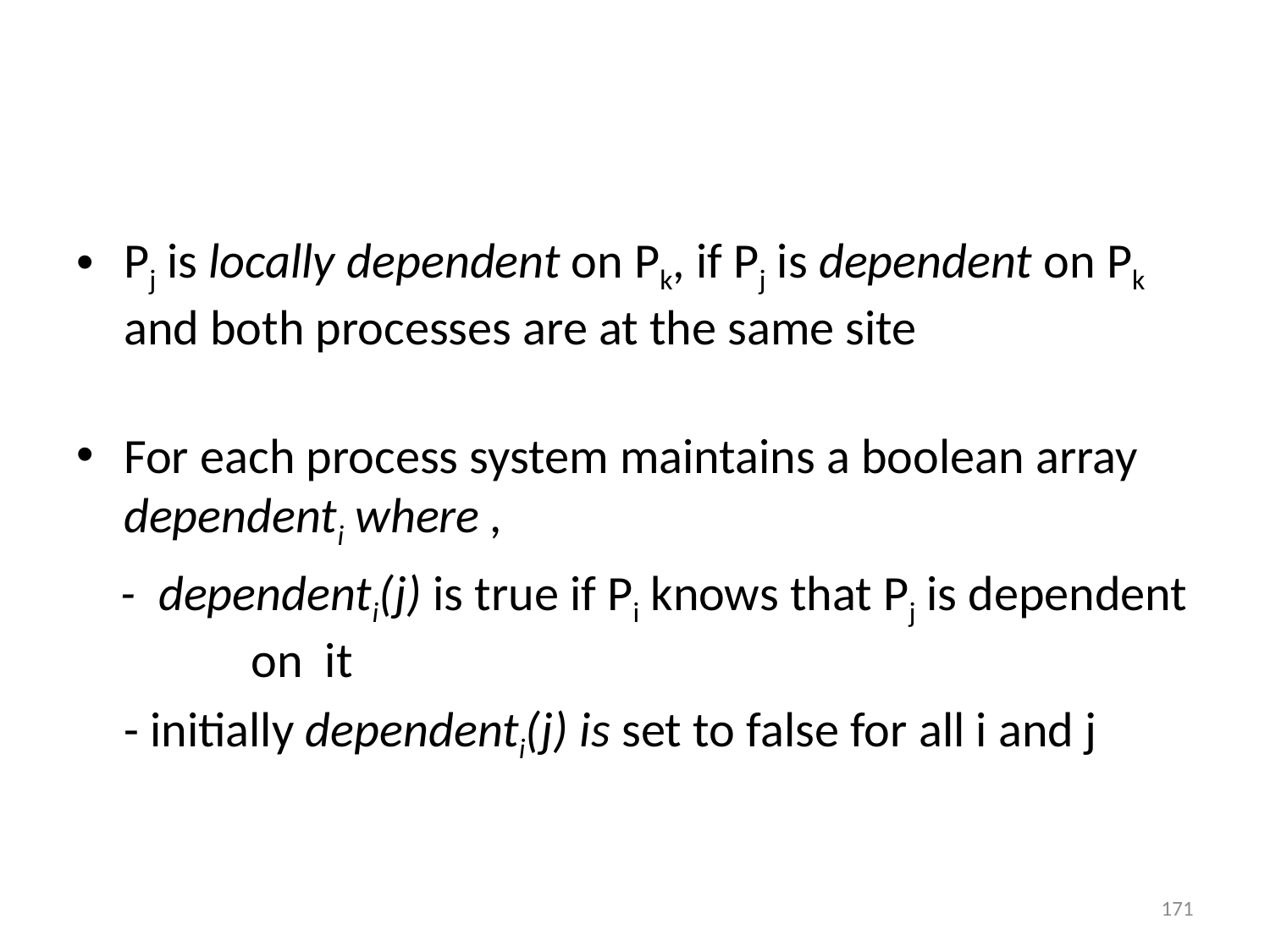

#
Pj is locally dependent on Pk, if Pj is dependent on Pk  and both processes are at the same site

For each process system maintains a boolean array dependenti where ,
    -  dependenti(j) is true if Pi knows that Pj is dependent       	on  it
	- initially dependenti(j) is set to false for all i and j

171